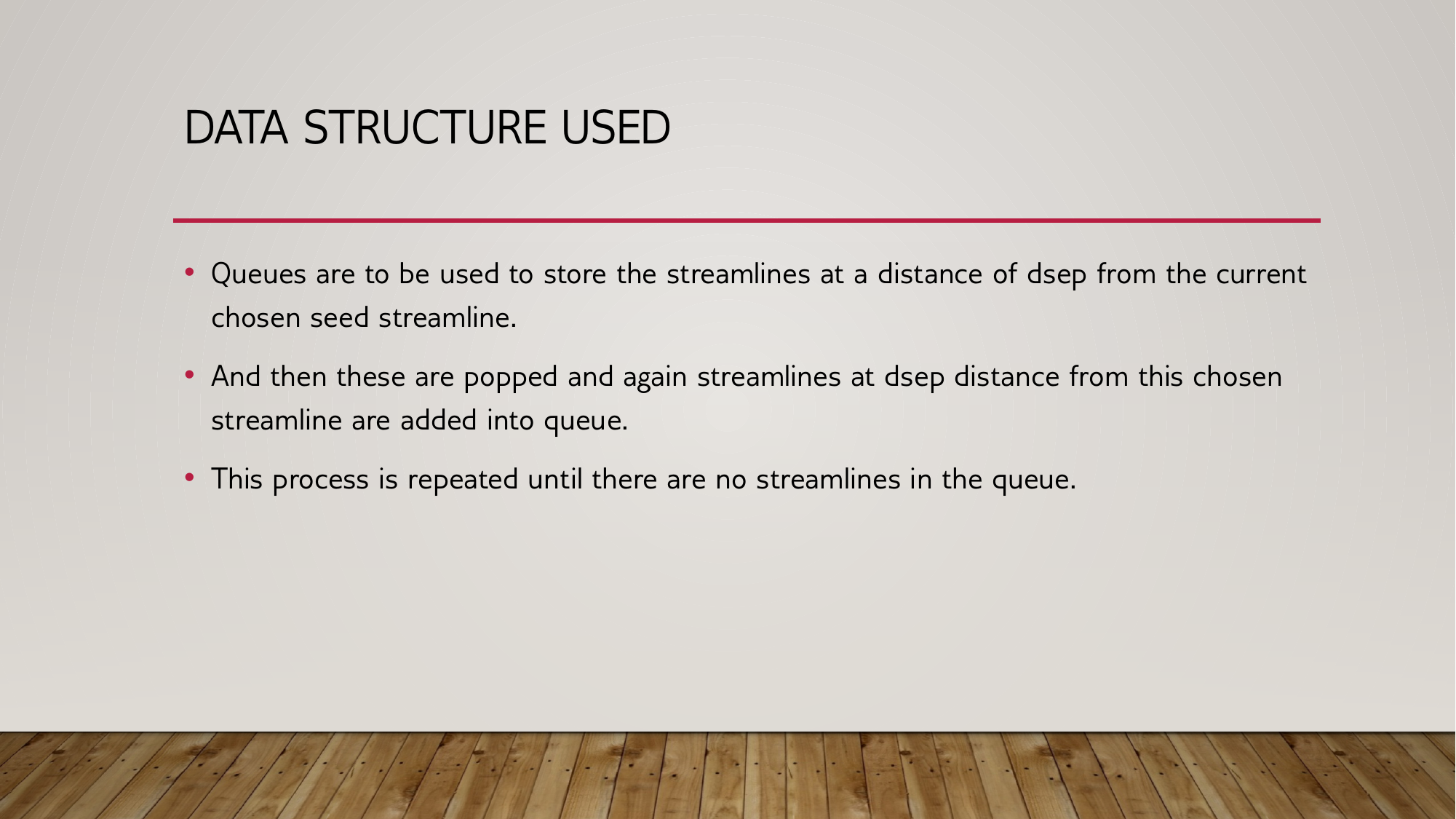

# Data Structure Used
Queues are to be used to store the streamlines at a distance of dsep from the current chosen seed streamline.
And then these are popped and again streamlines at dsep distance from this chosen streamline are added into queue.
This process is repeated until there are no streamlines in the queue.